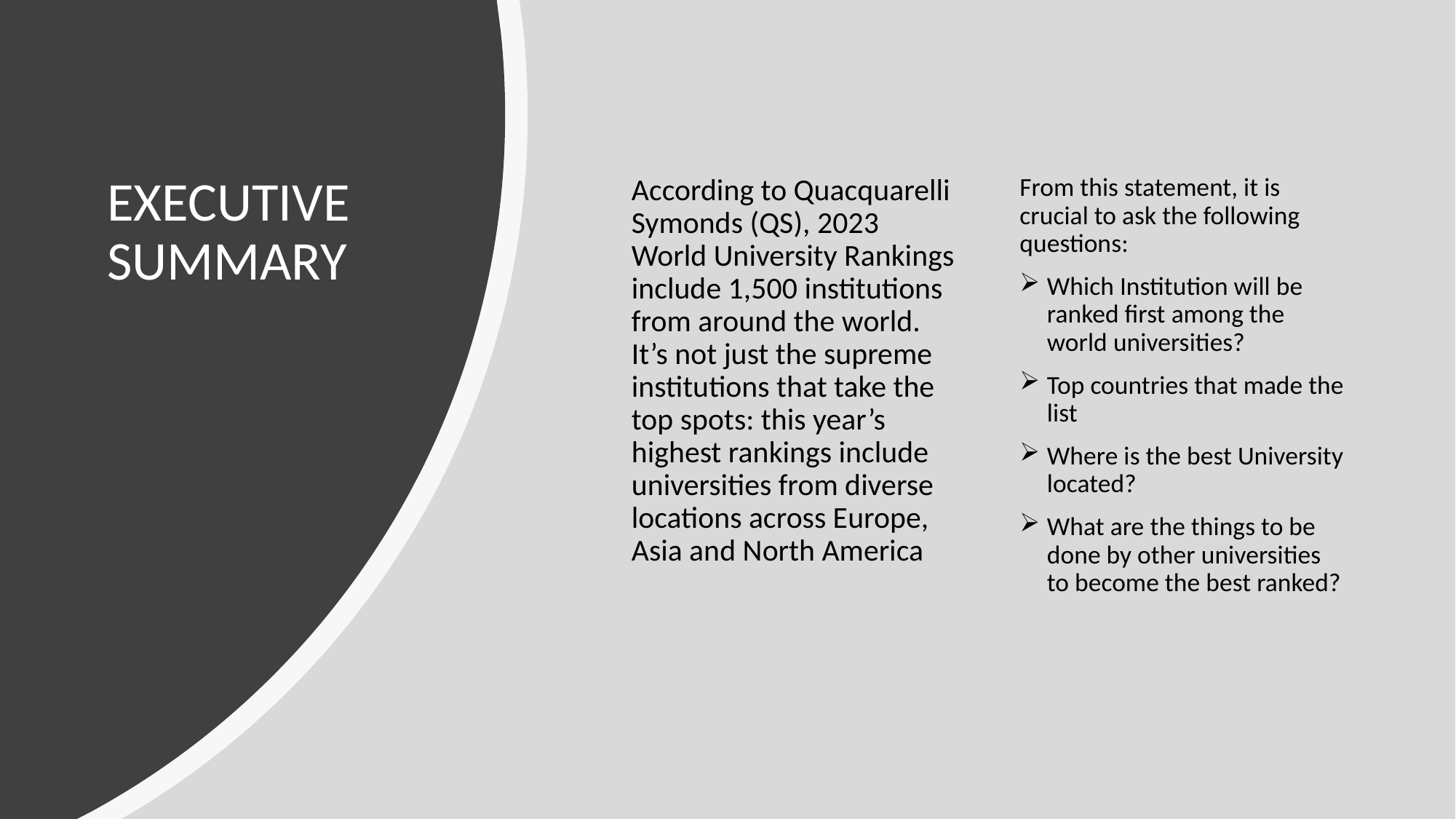

# EXECUTIVE SUMMARY
According to Quacquarelli Symonds (QS), 2023 World University Rankings include 1,500 institutions from around the world. It’s not just the supreme institutions that take the top spots: this year’s highest rankings include universities from diverse locations across Europe, Asia and North America
From this statement, it is crucial to ask the following questions:
Which Institution will be ranked first among the world universities?
Top countries that made the list
Where is the best University located?
What are the things to be done by other universities to become the best ranked?